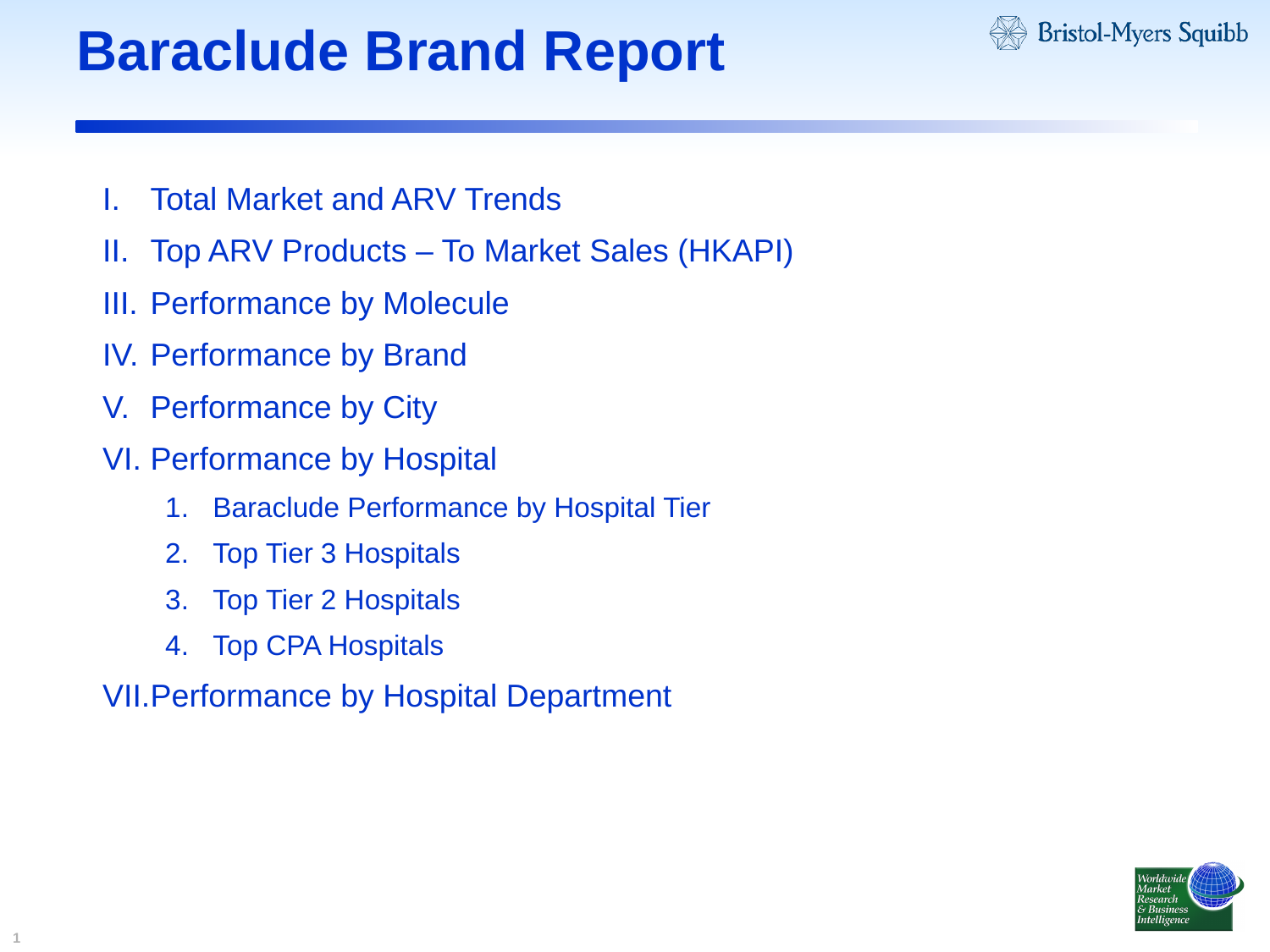

# Baraclude Brand Report
Total Market and ARV Trends
Top ARV Products – To Market Sales (HKAPI)
Performance by Molecule
Performance by Brand
Performance by City
Performance by Hospital
Baraclude Performance by Hospital Tier
Top Tier 3 Hospitals
Top Tier 2 Hospitals
Top CPA Hospitals
Performance by Hospital Department